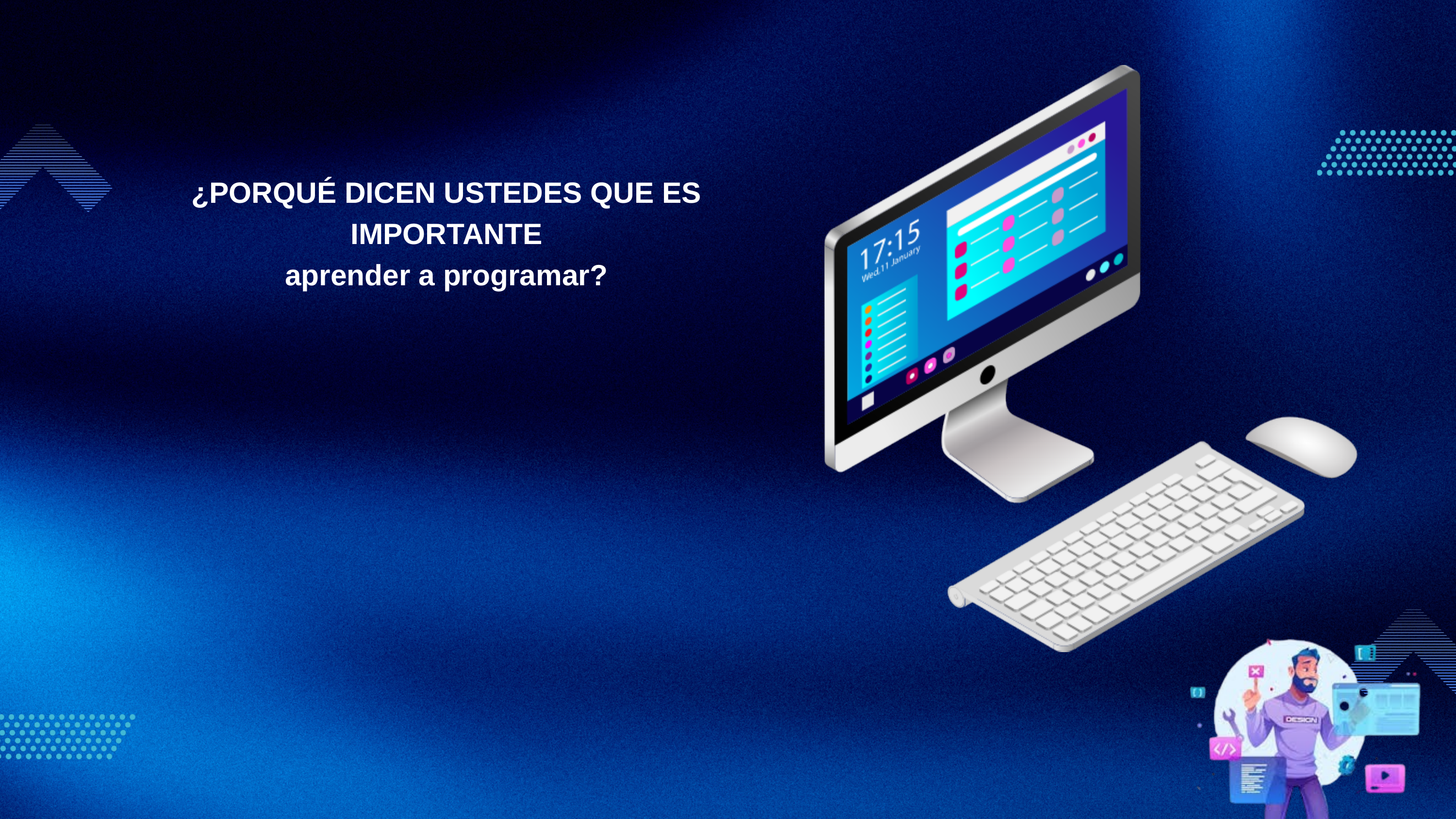

¿PORQUÉ DICEN USTEDES QUE ES IMPORTANTE
aprender a programar?